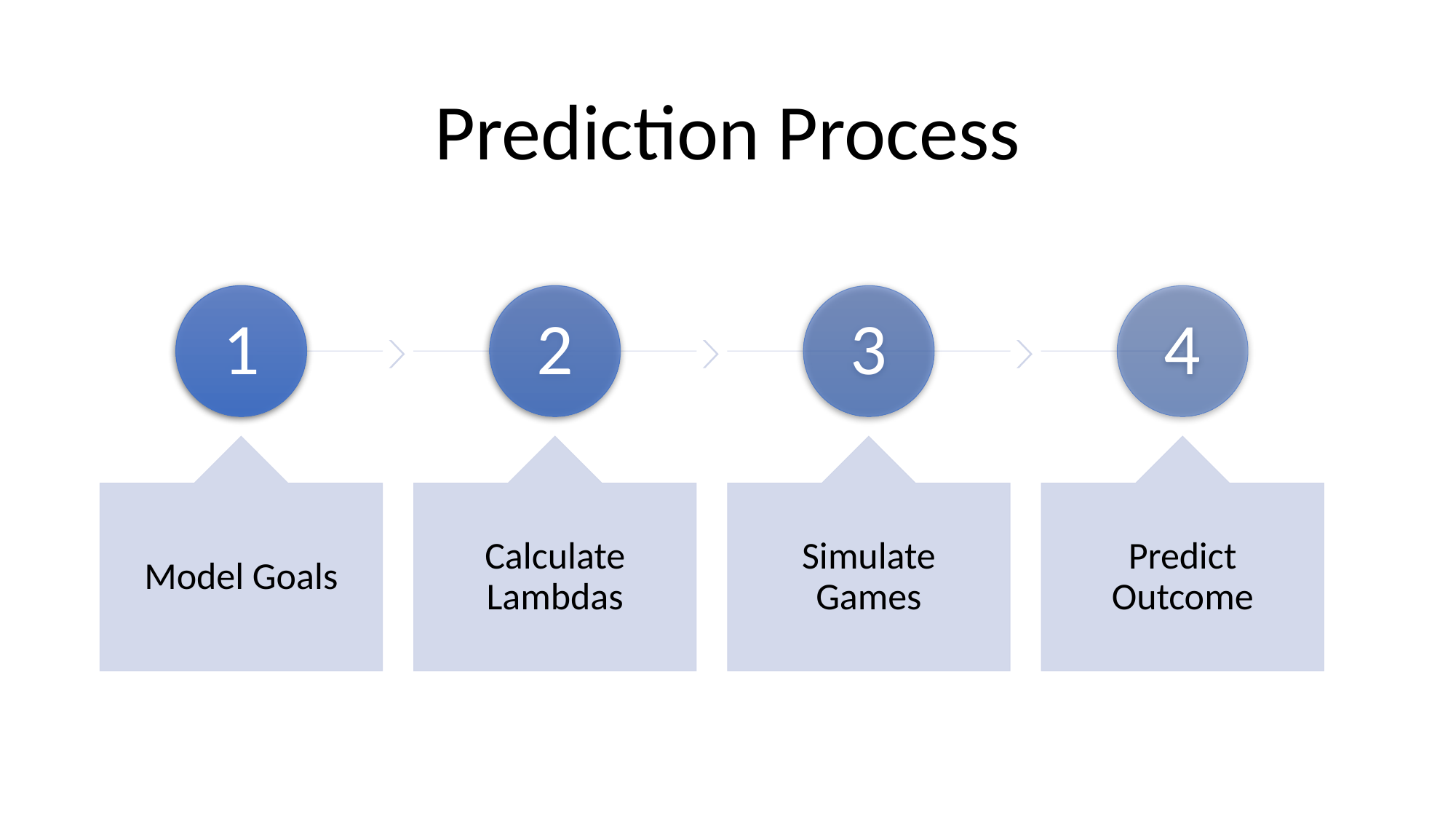

# Prediction Process
1
Model Goals
2
Calculate Lambdas
3
Simulate Games
4
Predict Outcome